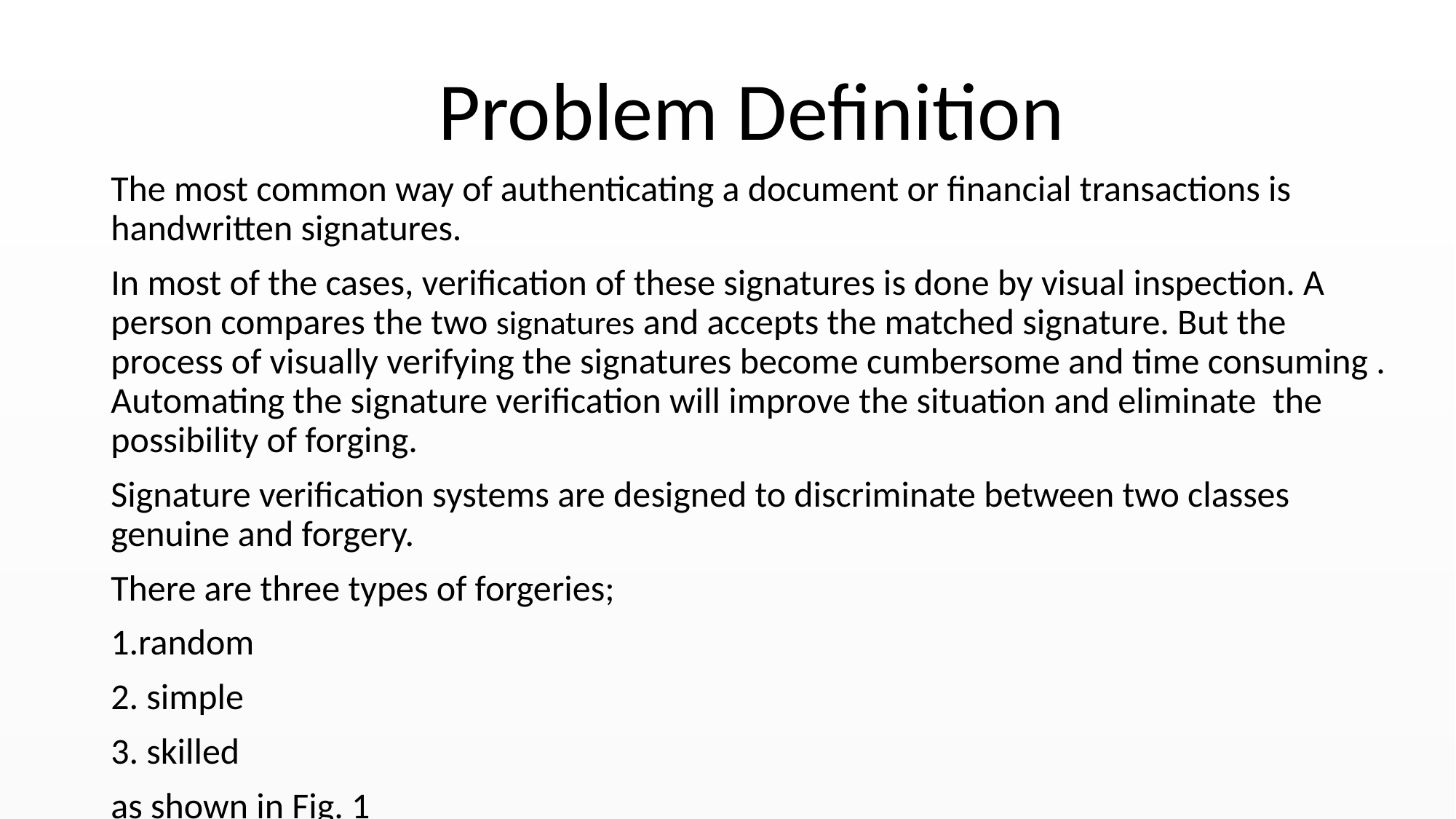

# Problem Definition
The most common way of authenticating a document or financial transactions is handwritten signatures.
In most of the cases, verification of these signatures is done by visual inspection. A person compares the two signatures and accepts the matched signature. But the process of visually verifying the signatures become cumbersome and time consuming . Automating the signature verification will improve the situation and eliminate  the possibility of forging.
Signature verification systems are designed to discriminate between two classes genuine and forgery.
There are three types of forgeries;
1.random
2. simple
3. skilled
as shown in Fig. 1